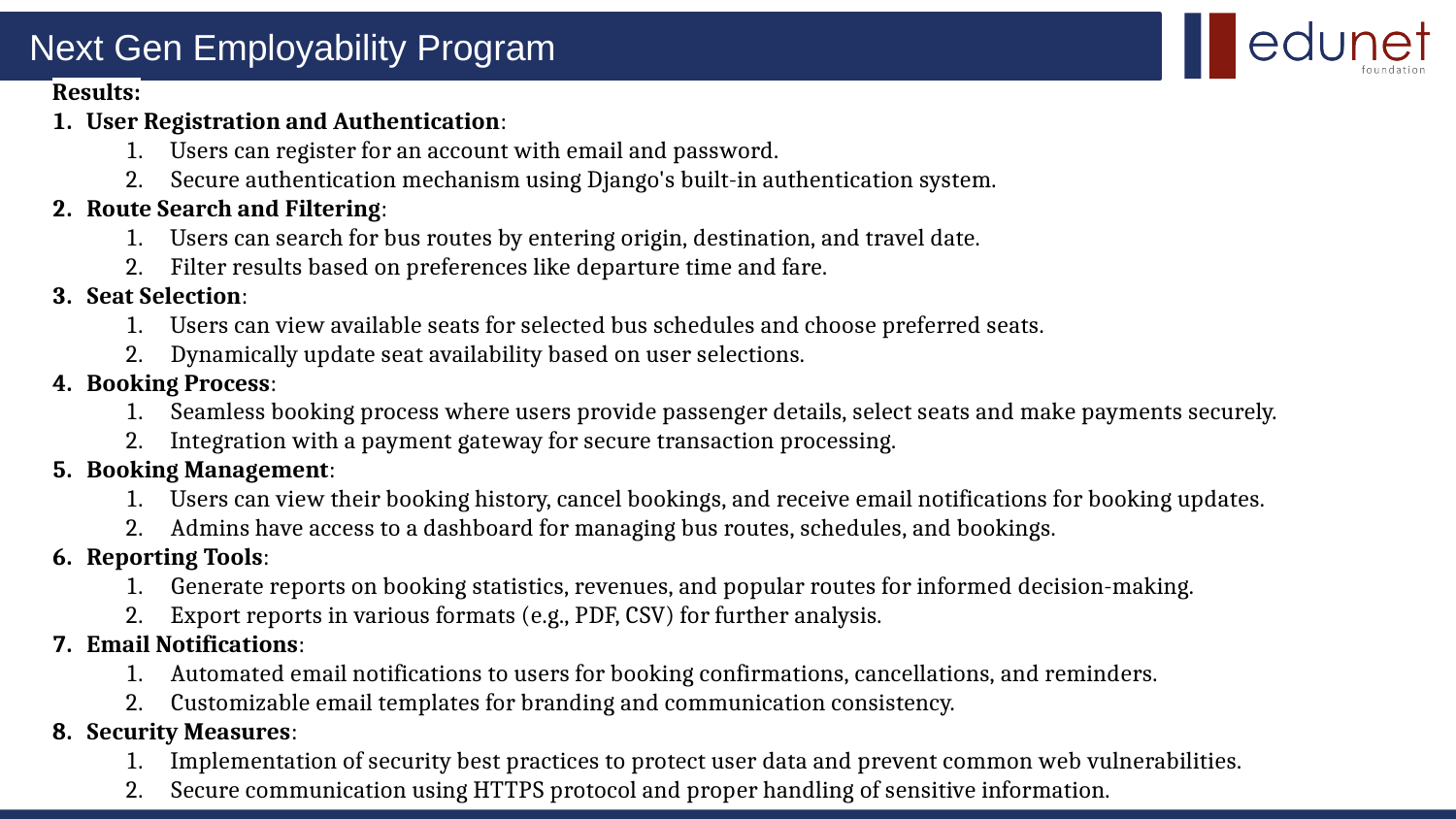

Results:
User Registration and Authentication:
Users can register for an account with email and password.
Secure authentication mechanism using Django's built-in authentication system.
Route Search and Filtering:
Users can search for bus routes by entering origin, destination, and travel date.
Filter results based on preferences like departure time and fare.
Seat Selection:
Users can view available seats for selected bus schedules and choose preferred seats.
Dynamically update seat availability based on user selections.
Booking Process:
Seamless booking process where users provide passenger details, select seats and make payments securely.
Integration with a payment gateway for secure transaction processing.
Booking Management:
Users can view their booking history, cancel bookings, and receive email notifications for booking updates.
Admins have access to a dashboard for managing bus routes, schedules, and bookings.
Reporting Tools:
Generate reports on booking statistics, revenues, and popular routes for informed decision-making.
Export reports in various formats (e.g., PDF, CSV) for further analysis.
Email Notifications:
Automated email notifications to users for booking confirmations, cancellations, and reminders.
Customizable email templates for branding and communication consistency.
Security Measures:
Implementation of security best practices to protect user data and prevent common web vulnerabilities.
Secure communication using HTTPS protocol and proper handling of sensitive information.